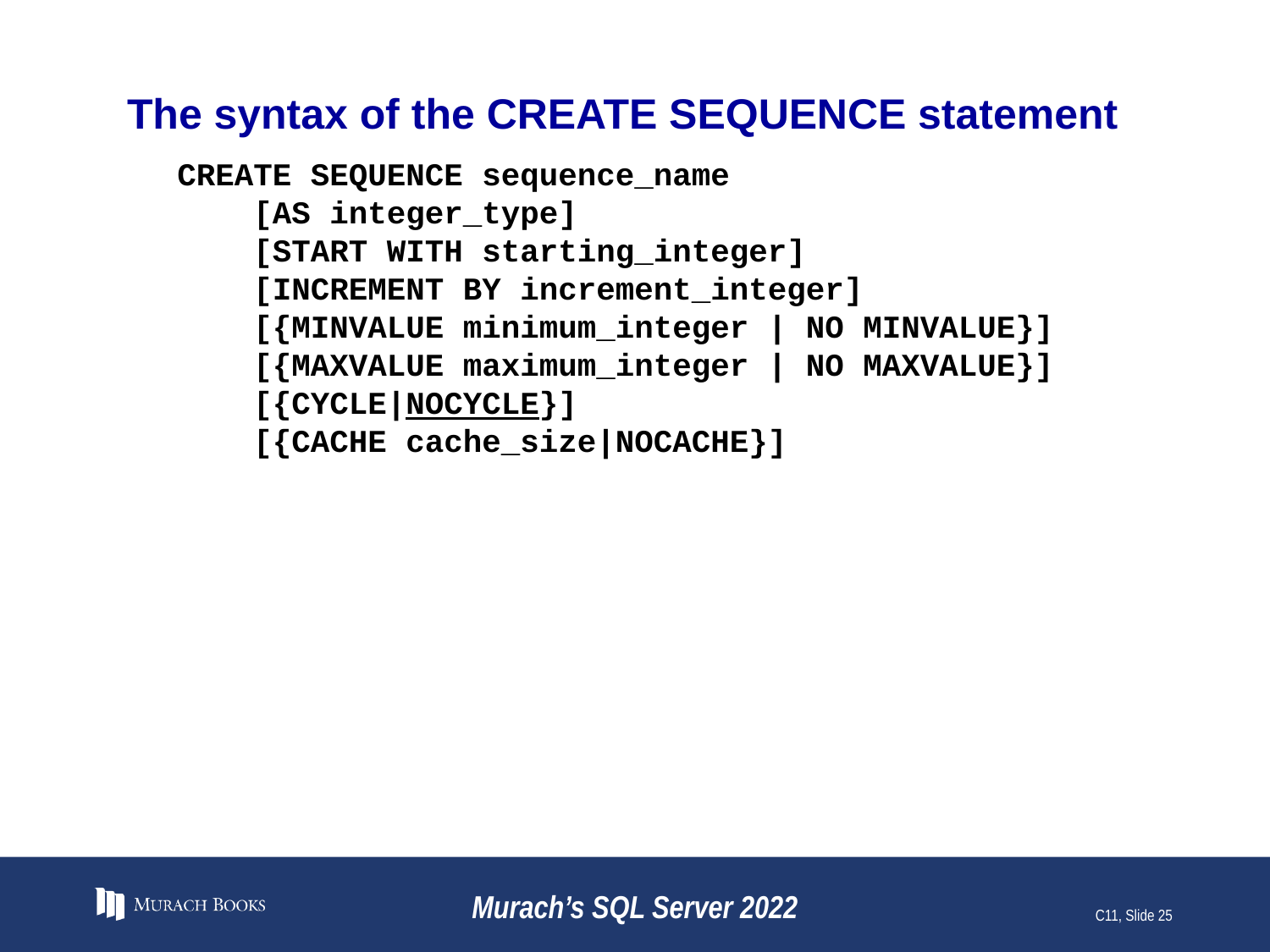

# The syntax of the CREATE SEQUENCE statement
CREATE SEQUENCE sequence_name
    [AS integer_type]
    [START WITH starting_integer]
    [INCREMENT BY increment_integer]
    [{MINVALUE minimum_integer | NO MINVALUE}]
    [{MAXVALUE maximum_integer | NO MAXVALUE}]
    [{CYCLE|NOCYCLE}]
    [{CACHE cache_size|NOCACHE}]

Murach’s SQL Server 2022

C11, Slide 25